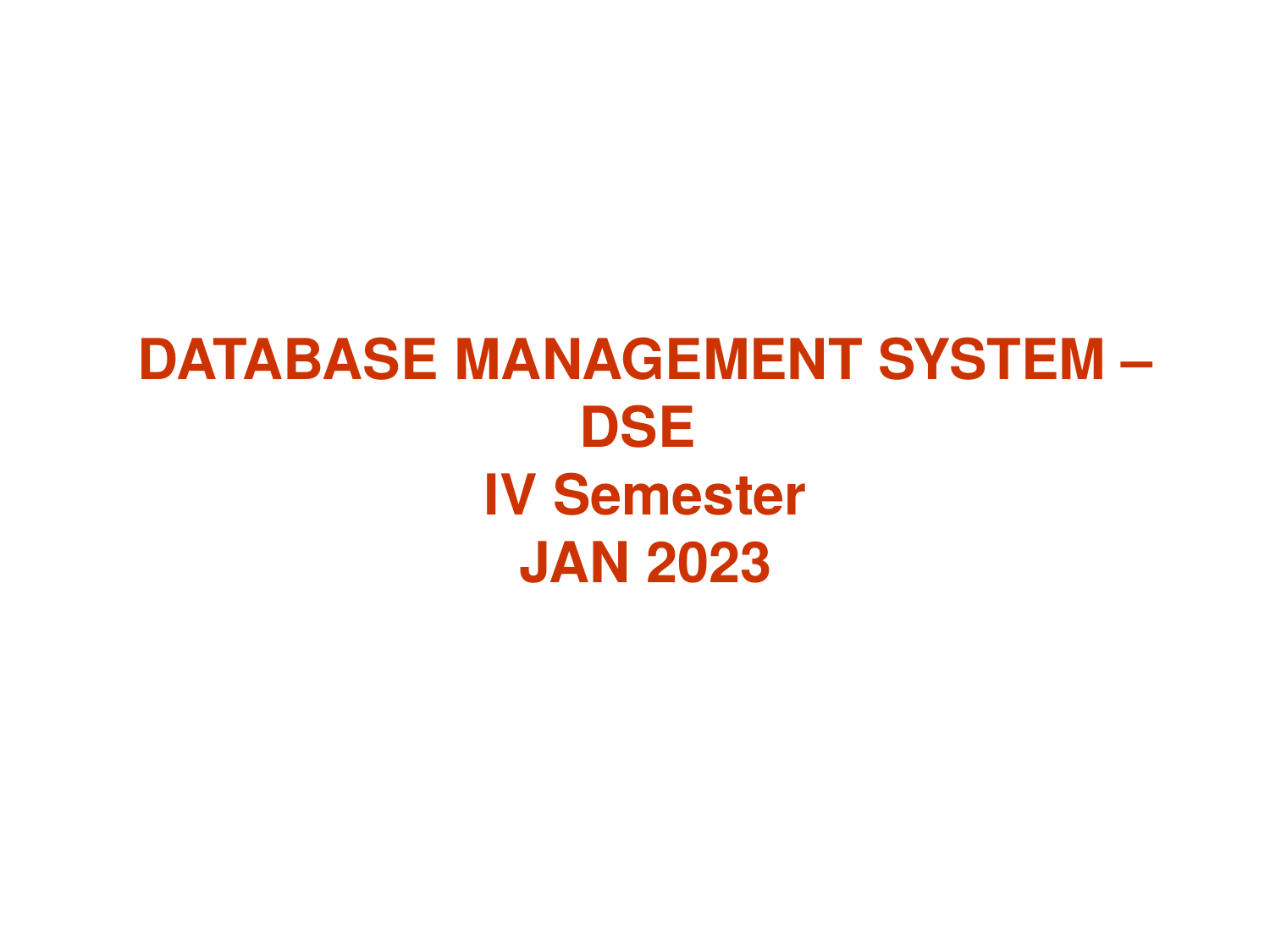

DATABASE MANAGEMENT SYSTEM – DSE
IV Semester
JAN 2023